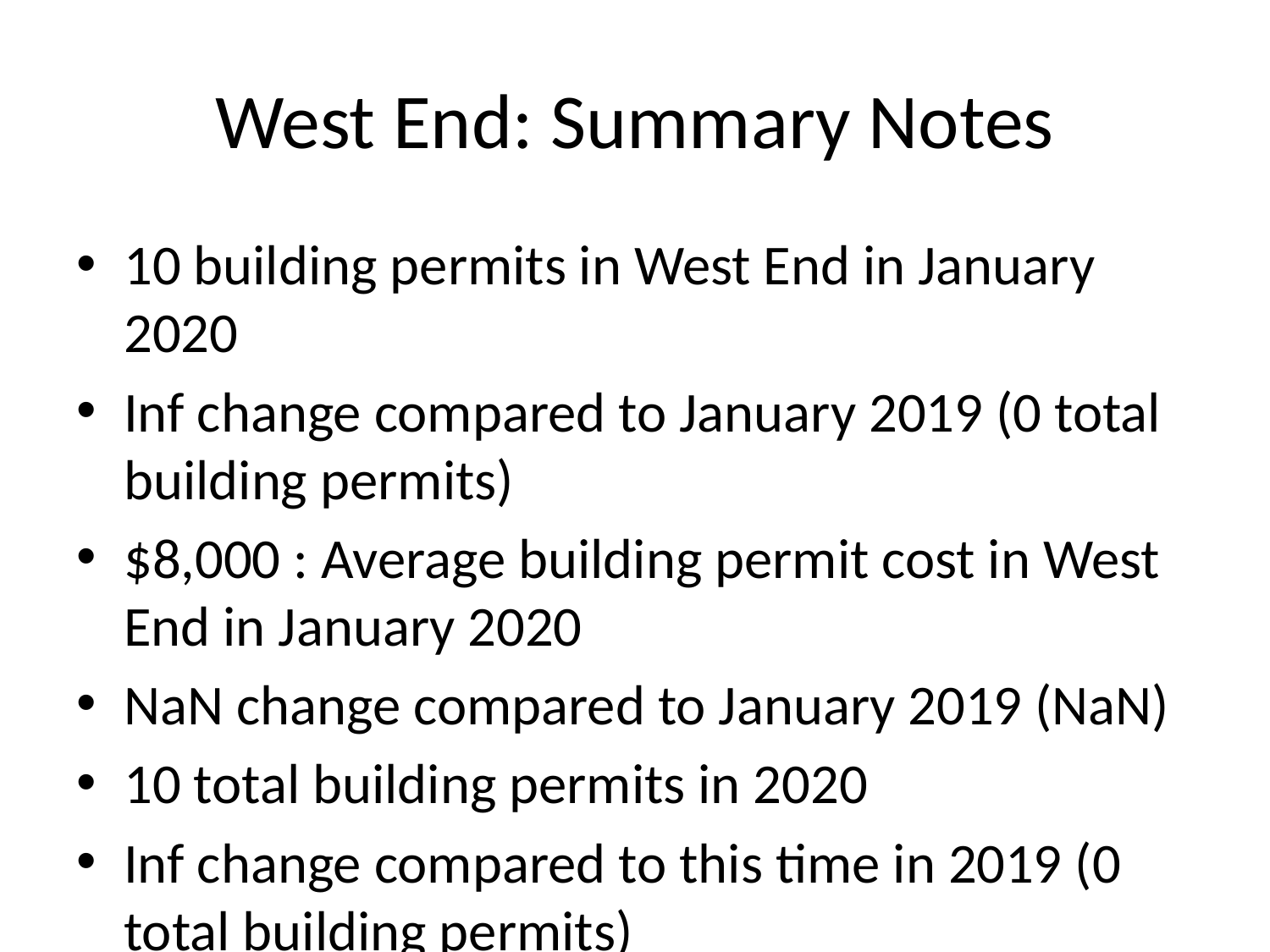

# West End: Summary Notes
10 building permits in West End in January 2020
Inf change compared to January 2019 (0 total building permits)
$8,000 : Average building permit cost in West End in January 2020
NaN change compared to January 2019 (NaN)
10 total building permits in 2020
Inf change compared to this time in 2019 (0 total building permits)
8000 : Average building permit cost in West End in 2020
NaN change compared to this time in 2019 (NaN)